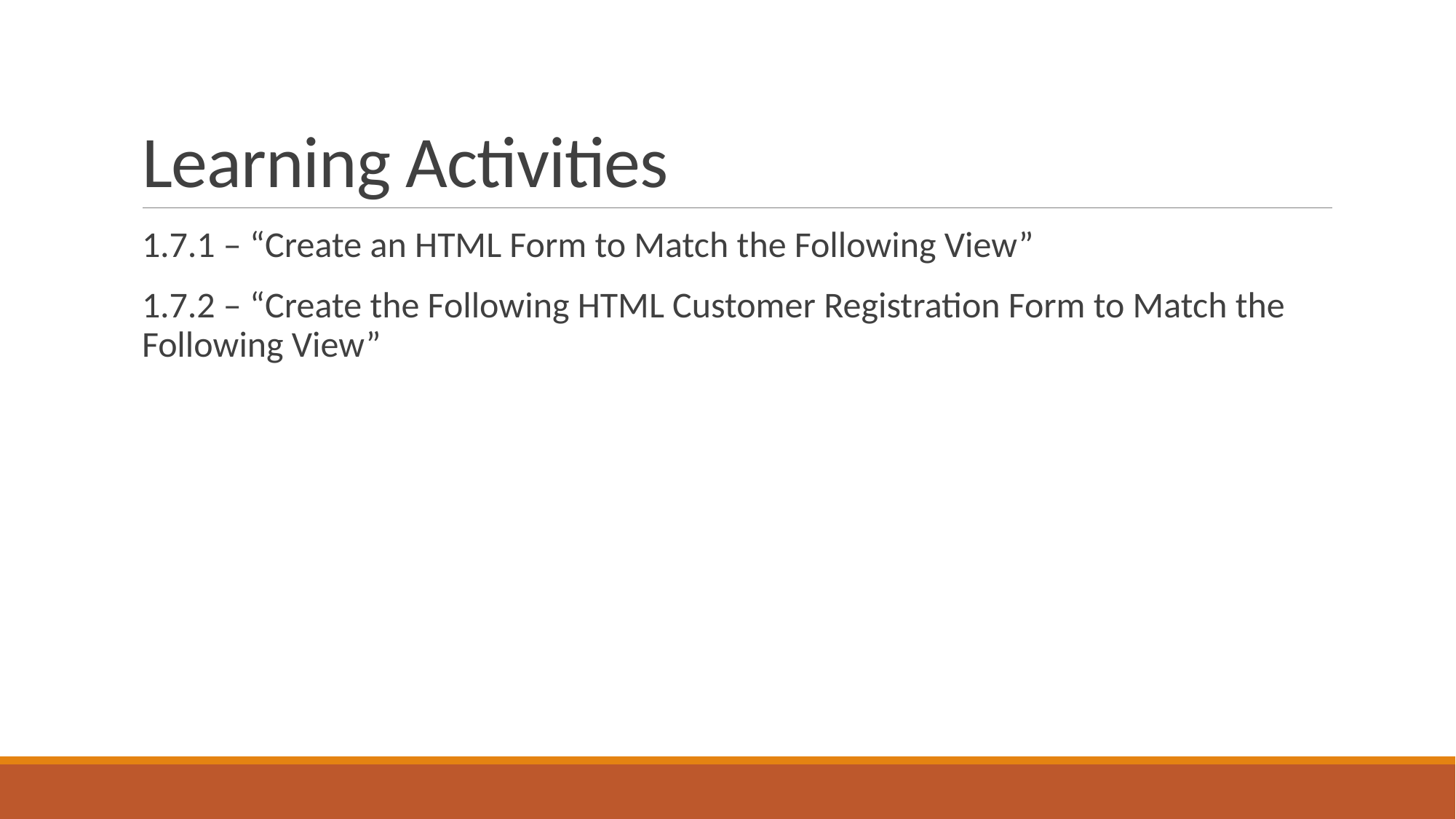

# Learning Activities
1.7.1 – “Create an HTML Form to Match the Following View”
1.7.2 – “Create the Following HTML Customer Registration Form to Match the Following View”